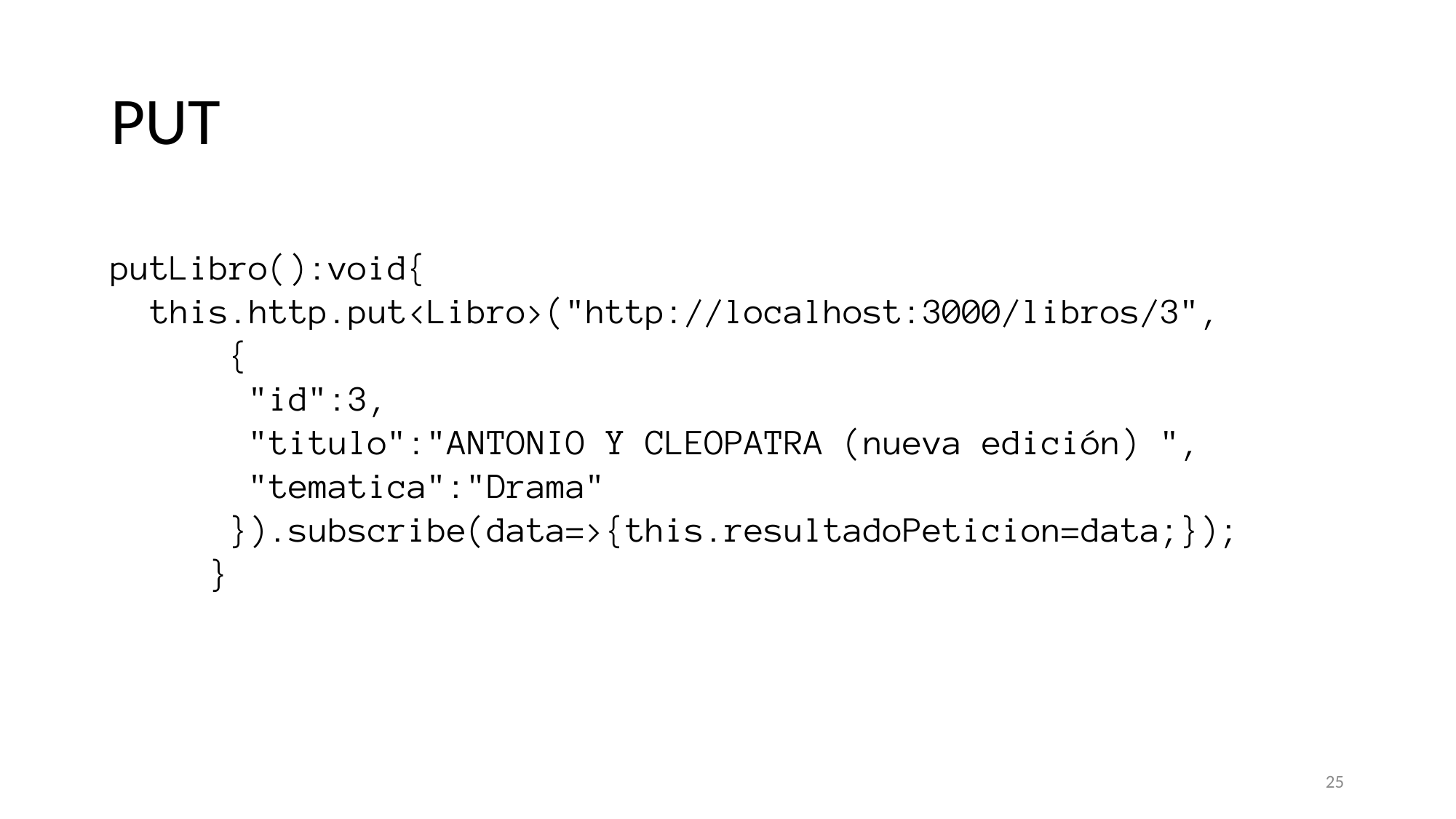

# PUT
putLibro():void{
  this.http.put<Libro>("http://localhost:3000/libros/3",
      {
       "id":3,
       "titulo":"ANTONIO Y CLEOPATRA (nueva edición) ",
       "tematica":"Drama"
      }).subscribe(data=>{this.resultadoPeticion=data;});
     }

25